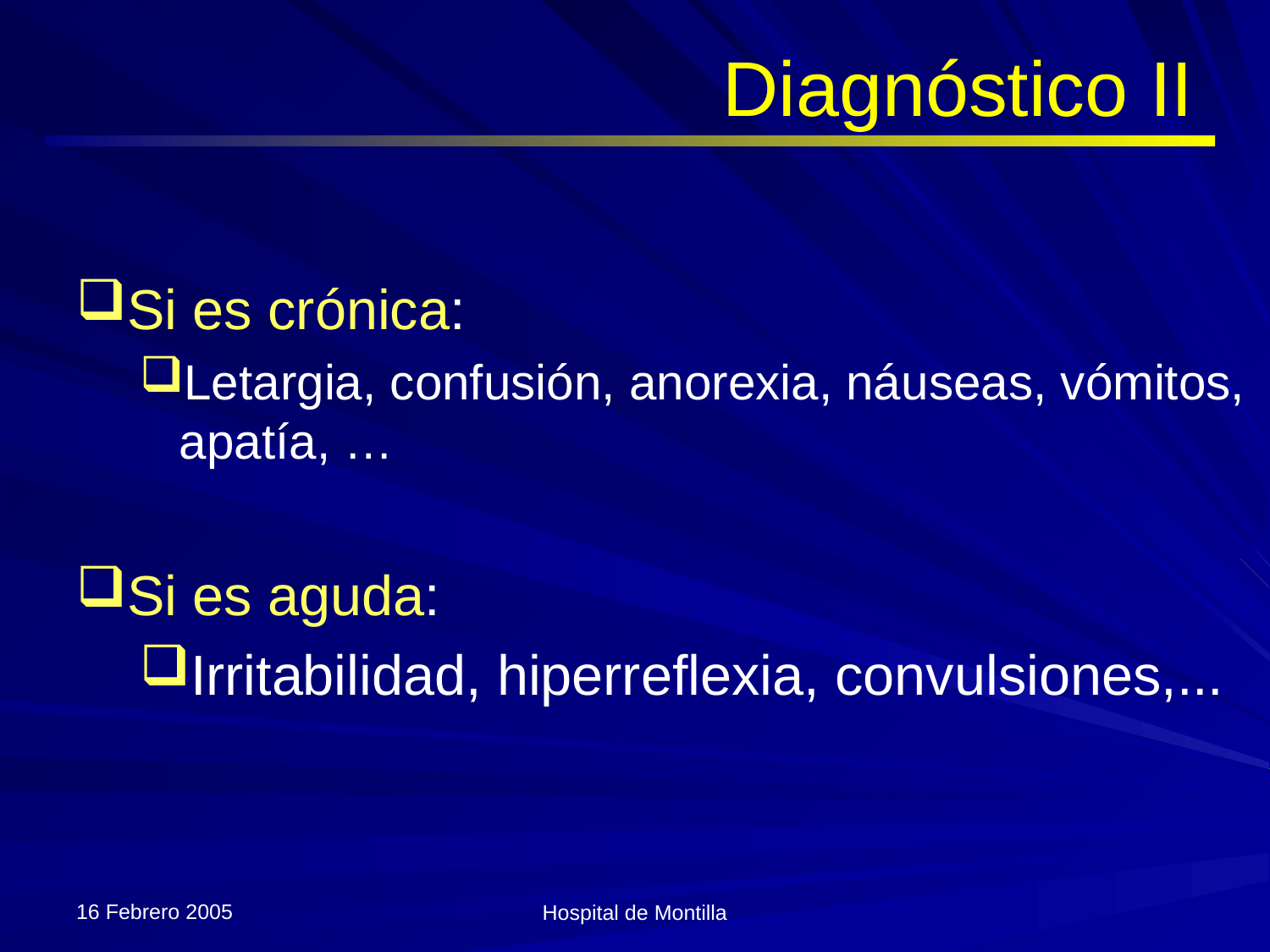

# Diagnóstico II
Si es crónica:
Letargia, confusión, anorexia, náuseas, vómitos, apatía, …

Si es aguda:
Irritabilidad, hiperreflexia, convulsiones,...

16 Febrero 2005
Hospital de Montilla